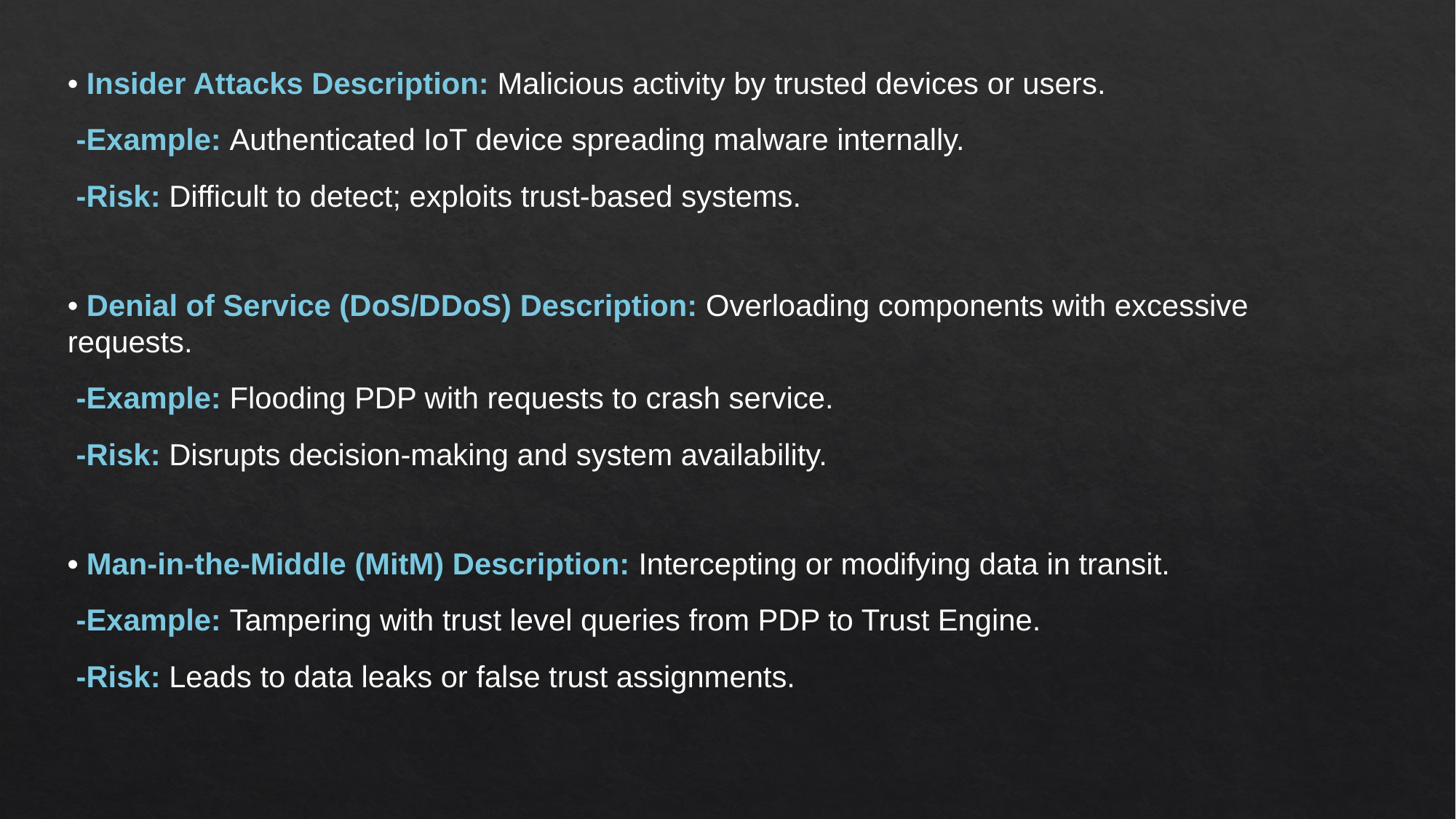

• Insider Attacks Description: Malicious activity by trusted devices or users.

 -Example: Authenticated IoT device spreading malware internally.

 -Risk: Difficult to detect; exploits trust-based systems.

• Denial of Service (DoS/DDoS) Description: Overloading components with excessive requests.

 -Example: Flooding PDP with requests to crash service.

 -Risk: Disrupts decision-making and system availability.

• Man-in-the-Middle (MitM) Description: Intercepting or modifying data in transit.

 -Example: Tampering with trust level queries from PDP to Trust Engine.

 -Risk: Leads to data leaks or false trust assignments.